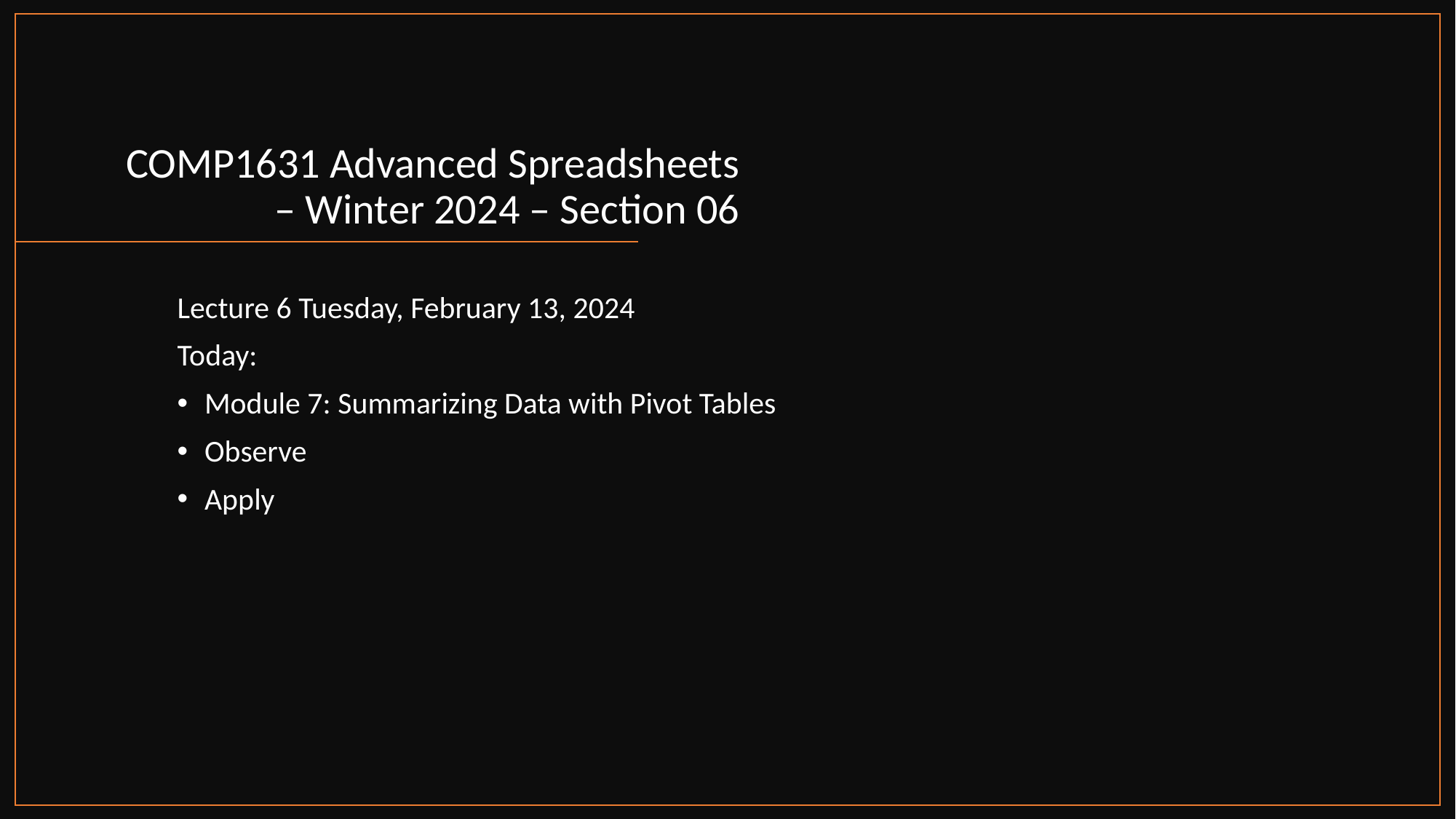

# COMP1631 Advanced Spreadsheets – Winter 2024 – Section 06
Lecture 6 Tuesday, February 13, 2024
Today:
Module 7: Summarizing Data with Pivot Tables
Observe
Apply